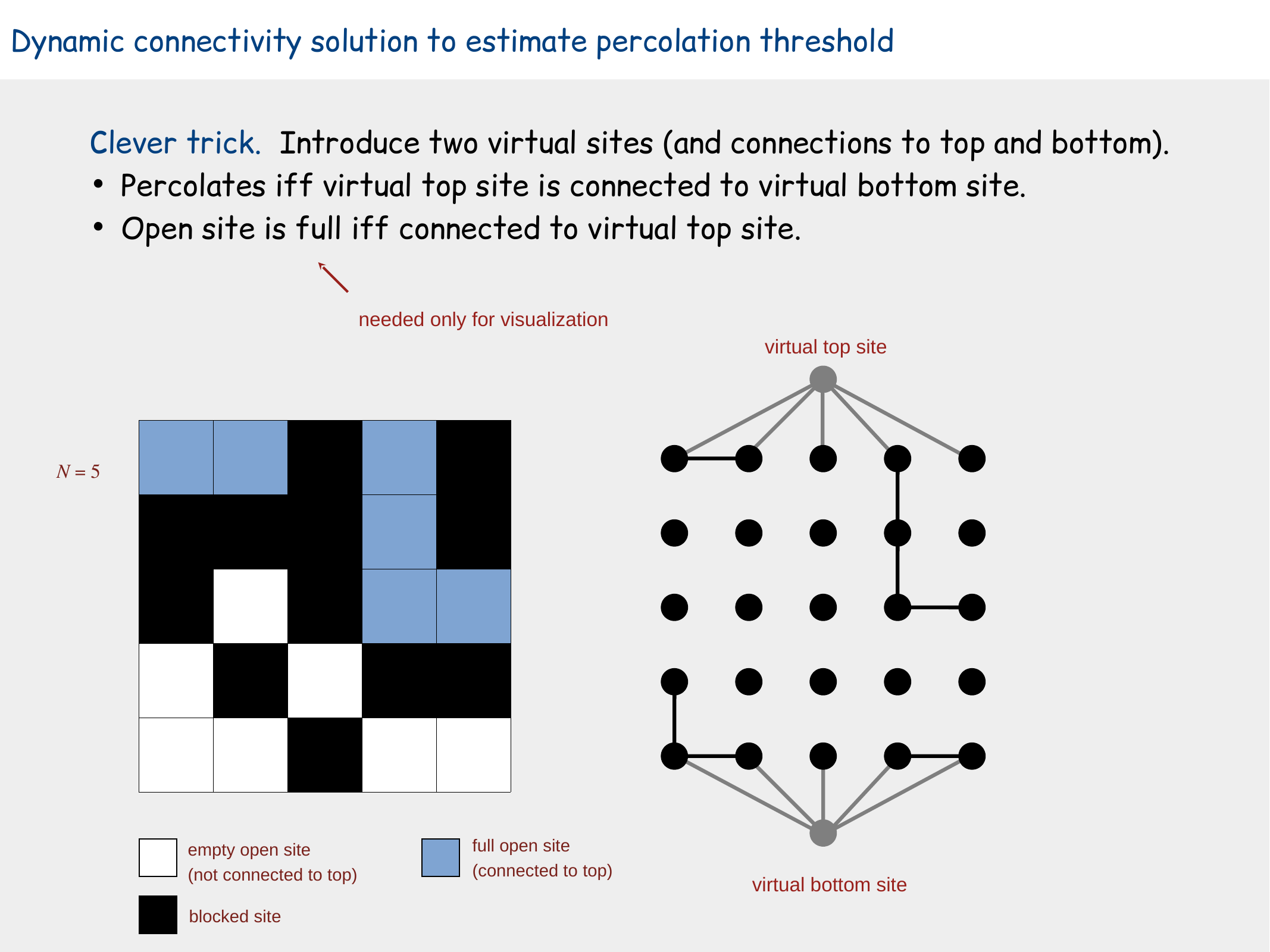

# Dynamic connectivity solution to estimate percolation threshold
Clever trick.  Introduce two virtual sites (and connections to top and bottom).
Percolates iff virtual top site is connected to virtual bottom site.
Open site is full iff connected to virtual top site.

needed only for visualization
virtual top site

|  |  |  |  |  |
| --- | --- | --- | --- | --- |
|  |  |  |  |  |
|  |  |  |  |  |
|  |  |  |  |  |
|  |  |  |  |  |

N = 5

full open site
(connected to top)
empty open site
(not connected to top)

virtual bottom site

blocked site
52